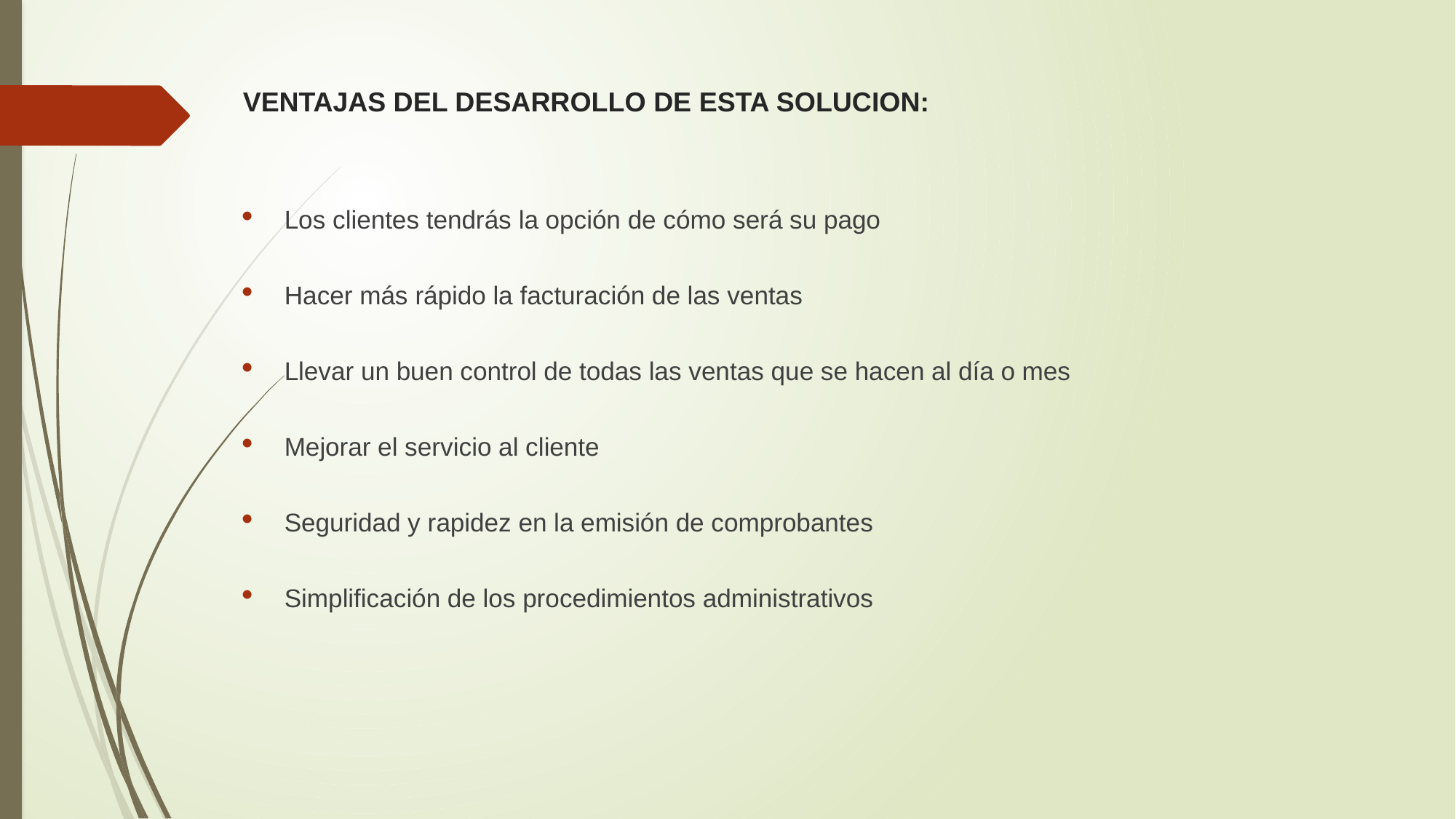

# VENTAJAS DEL DESARROLLO DE ESTA SOLUCION:
Los clientes tendrás la opción de cómo será su pago
Hacer más rápido la facturación de las ventas
Llevar un buen control de todas las ventas que se hacen al día o mes
Mejorar el servicio al cliente
Seguridad y rapidez en la emisión de comprobantes
Simplificación de los procedimientos administrativos